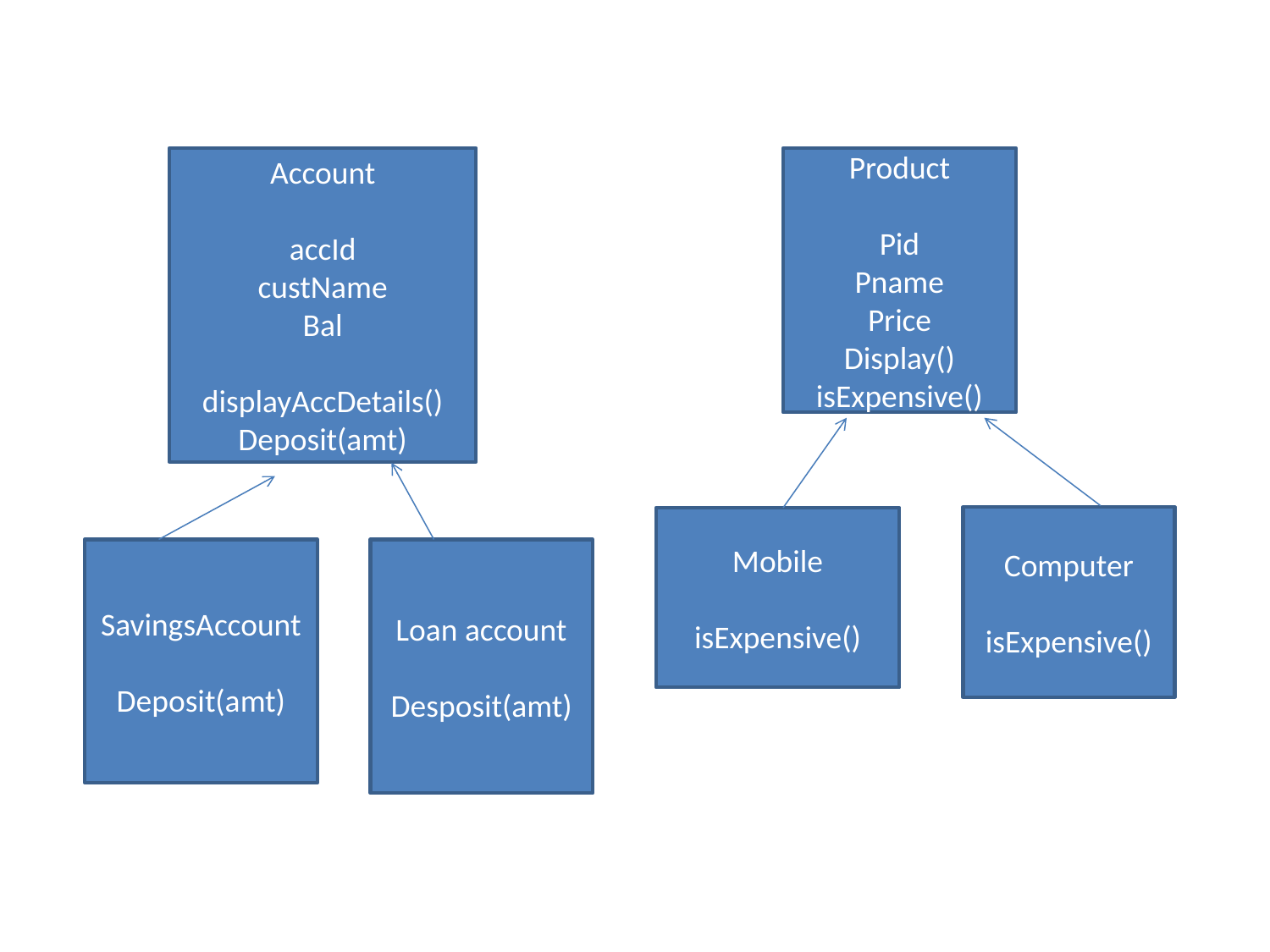

#
Account

accId
custName
Bal

displayAccDetails()
Deposit(amt)
Product

Pid
Pname
Price
Display()
isExpensive()

Computer

isExpensive()
Mobile

isExpensive()
SavingsAccount

Deposit(amt)
Loan account

Desposit(amt)